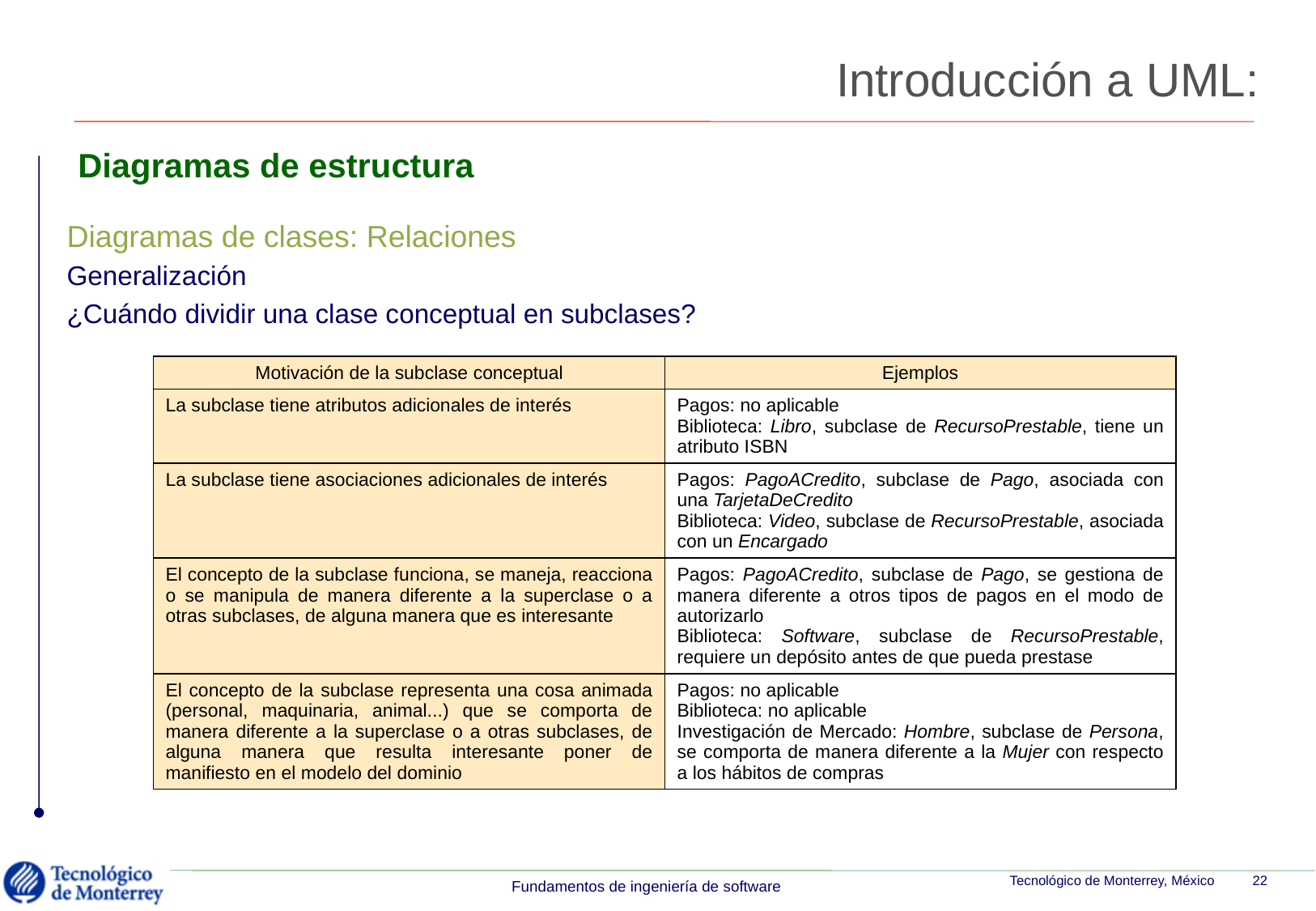

Introducción a UML:
# Diagramas de estructura

Diagramas de clases: Relaciones
Generalización
¿Cuándo dividir una clase conceptual en subclases?
| Motivación de la subclase conceptual | Ejemplos |
| --- | --- |
| La subclase tiene atributos adicionales de interés | Pagos: no aplicable Biblioteca: Libro, subclase de RecursoPrestable, tiene un atributo ISBN |
| La subclase tiene asociaciones adicionales de interés | Pagos: PagoACredito, subclase de Pago, asociada con una TarjetaDeCredito Biblioteca: Video, subclase de RecursoPrestable, asociada con un Encargado |
| El concepto de la subclase funciona, se maneja, reacciona o se manipula de manera diferente a la superclase o a otras subclases, de alguna manera que es interesante | Pagos: PagoACredito, subclase de Pago, se gestiona de manera diferente a otros tipos de pagos en el modo de autorizarlo Biblioteca: Software, subclase de RecursoPrestable, requiere un depósito antes de que pueda prestase |
| El concepto de la subclase representa una cosa animada (personal, maquinaria, animal...) que se comporta de manera diferente a la superclase o a otras subclases, de alguna manera que resulta interesante poner de manifiesto en el modelo del dominio | Pagos: no aplicable Biblioteca: no aplicable Investigación de Mercado: Hombre, subclase de Persona, se comporta de manera diferente a la Mujer con respecto a los hábitos de compras |